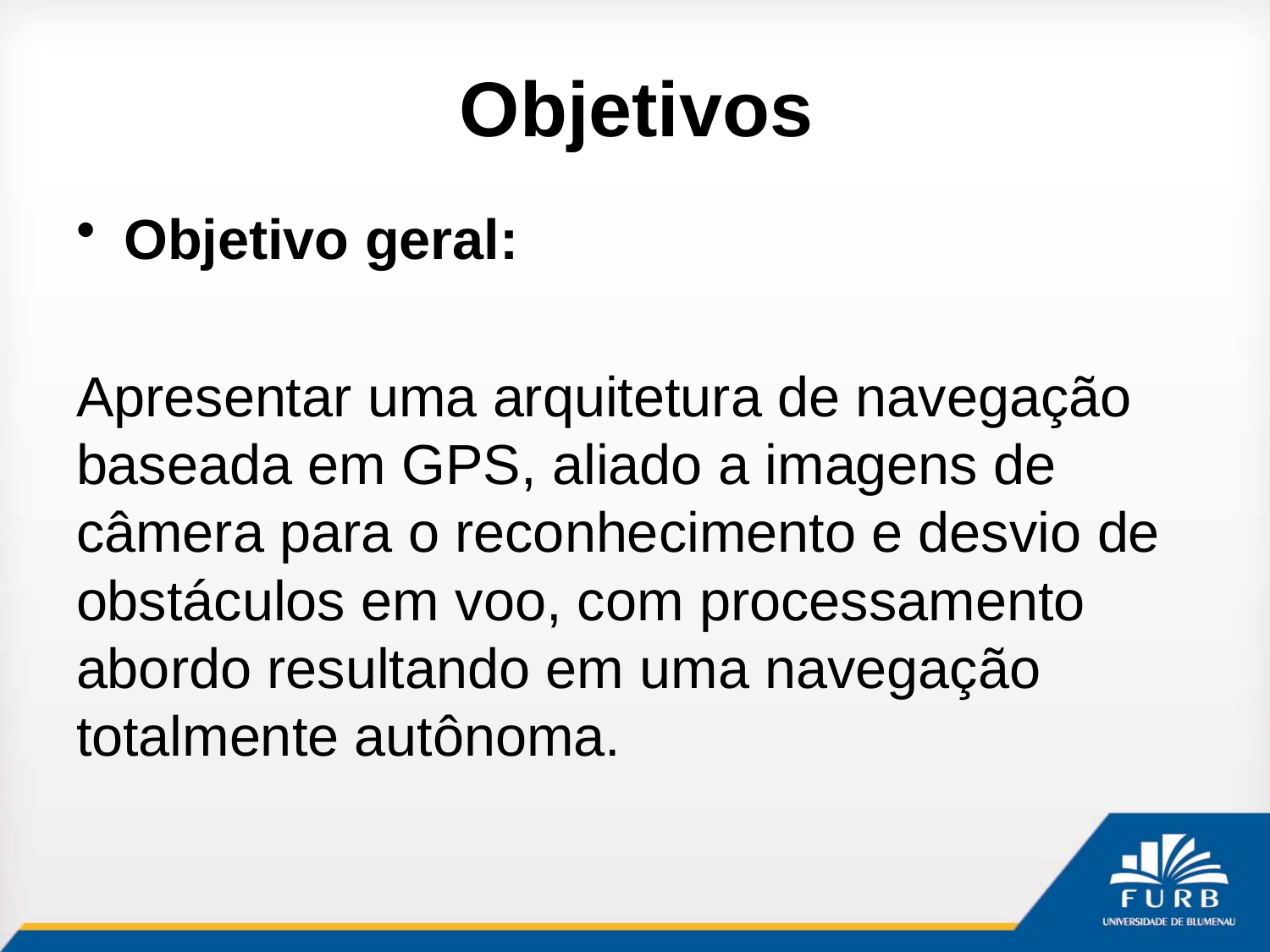

# Objetivos
Objetivo geral:

Apresentar uma arquitetura de navegação baseada em GPS, aliado a imagens de câmera para o reconhecimento e desvio de obstáculos em voo, com processamento abordo resultando em uma navegação totalmente autônoma.